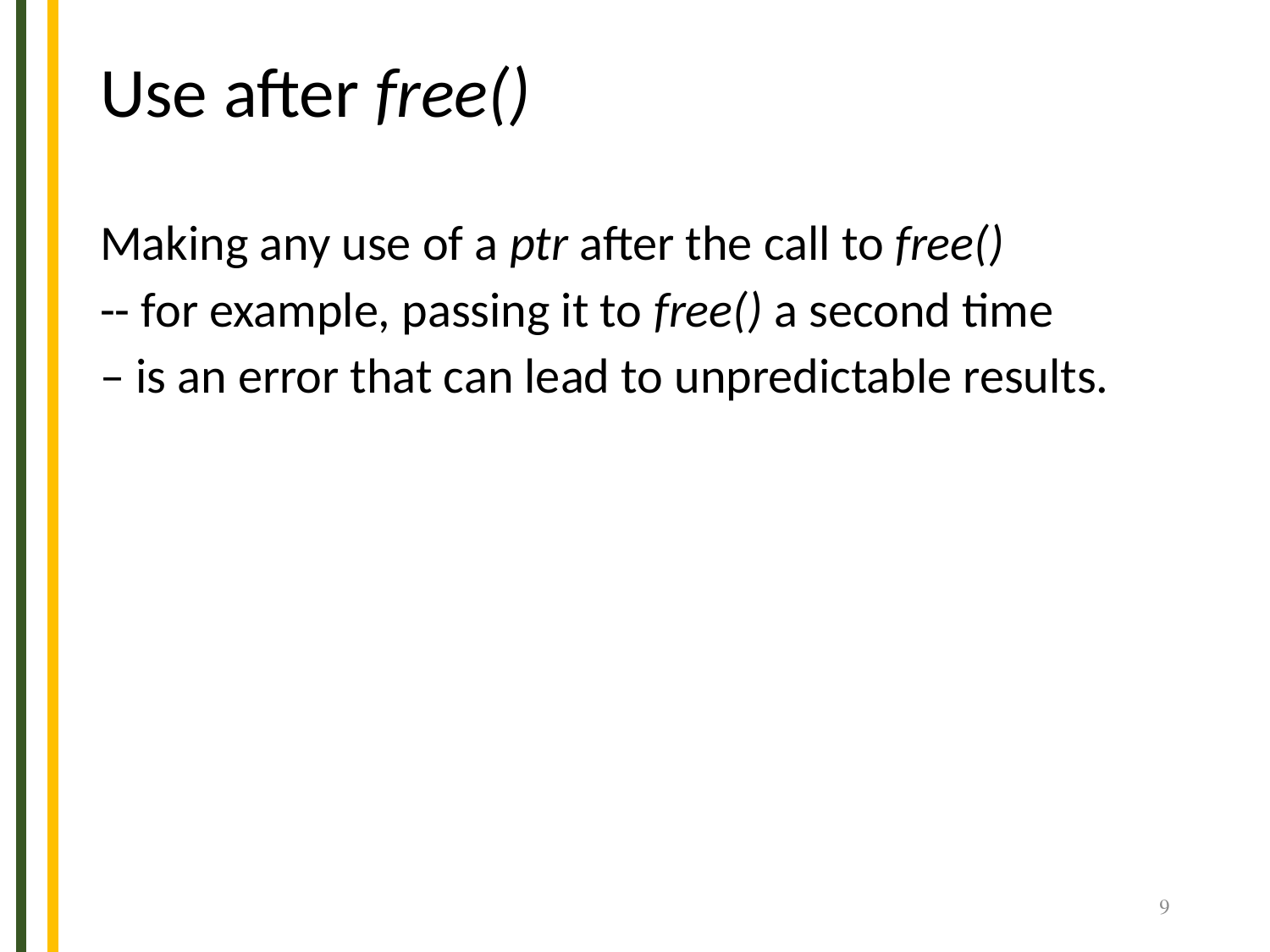

# Use after free()
Making any use of a ptr after the call to free()
-- for example, passing it to free() a second time
– is an error that can lead to unpredictable results.

9